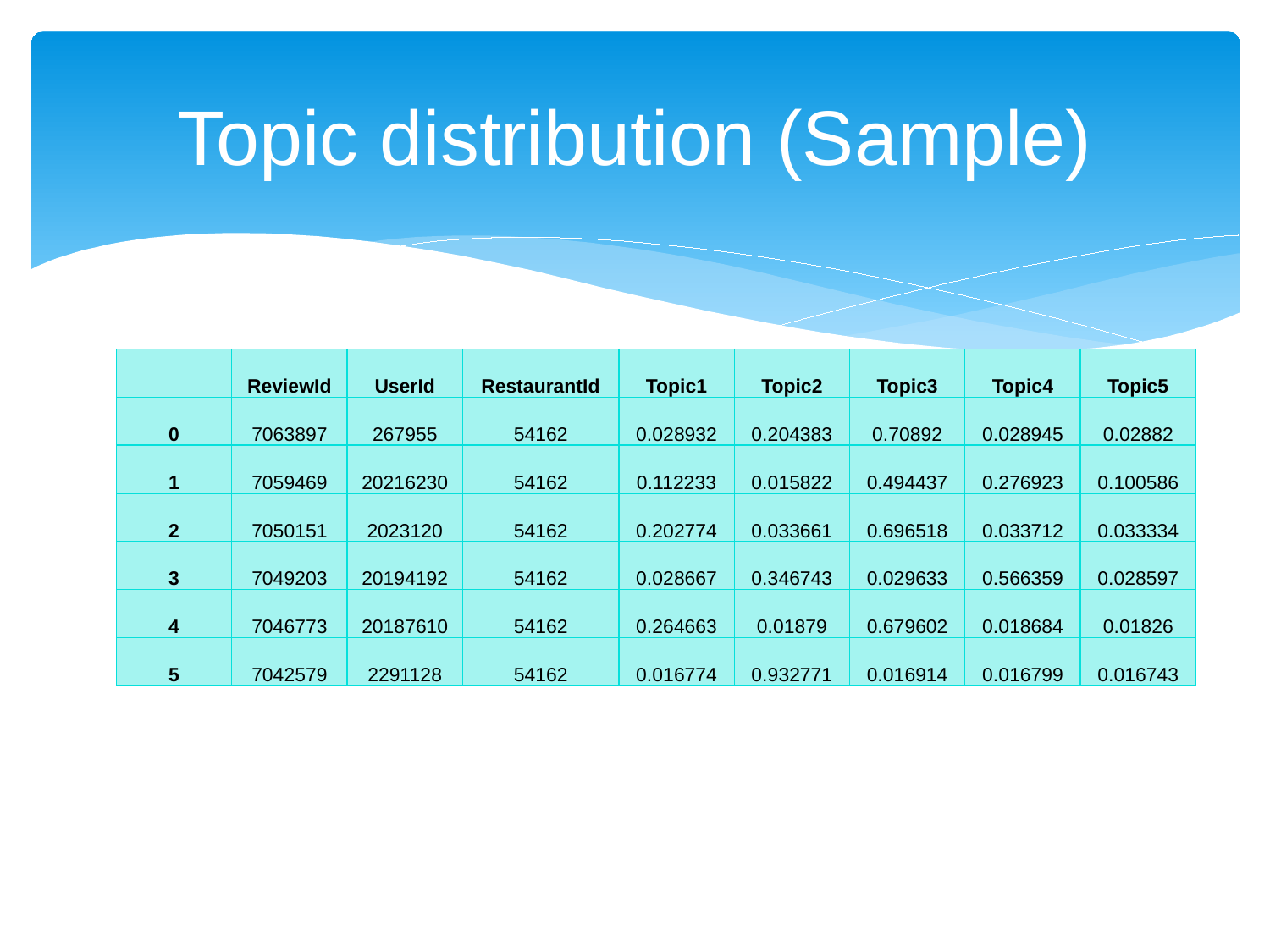

# Topic distribution (Sample)
|  | ReviewId | UserId | RestaurantId | Topic1 | Topic2 | Topic3 | Topic4 | Topic5 |
| --- | --- | --- | --- | --- | --- | --- | --- | --- |
| 0 | 7063897 | 267955 | 54162 | 0.028932 | 0.204383 | 0.70892 | 0.028945 | 0.02882 |
| 1 | 7059469 | 20216230 | 54162 | 0.112233 | 0.015822 | 0.494437 | 0.276923 | 0.100586 |
| 2 | 7050151 | 2023120 | 54162 | 0.202774 | 0.033661 | 0.696518 | 0.033712 | 0.033334 |
| 3 | 7049203 | 20194192 | 54162 | 0.028667 | 0.346743 | 0.029633 | 0.566359 | 0.028597 |
| 4 | 7046773 | 20187610 | 54162 | 0.264663 | 0.01879 | 0.679602 | 0.018684 | 0.01826 |
| 5 | 7042579 | 2291128 | 54162 | 0.016774 | 0.932771 | 0.016914 | 0.016799 | 0.016743 |